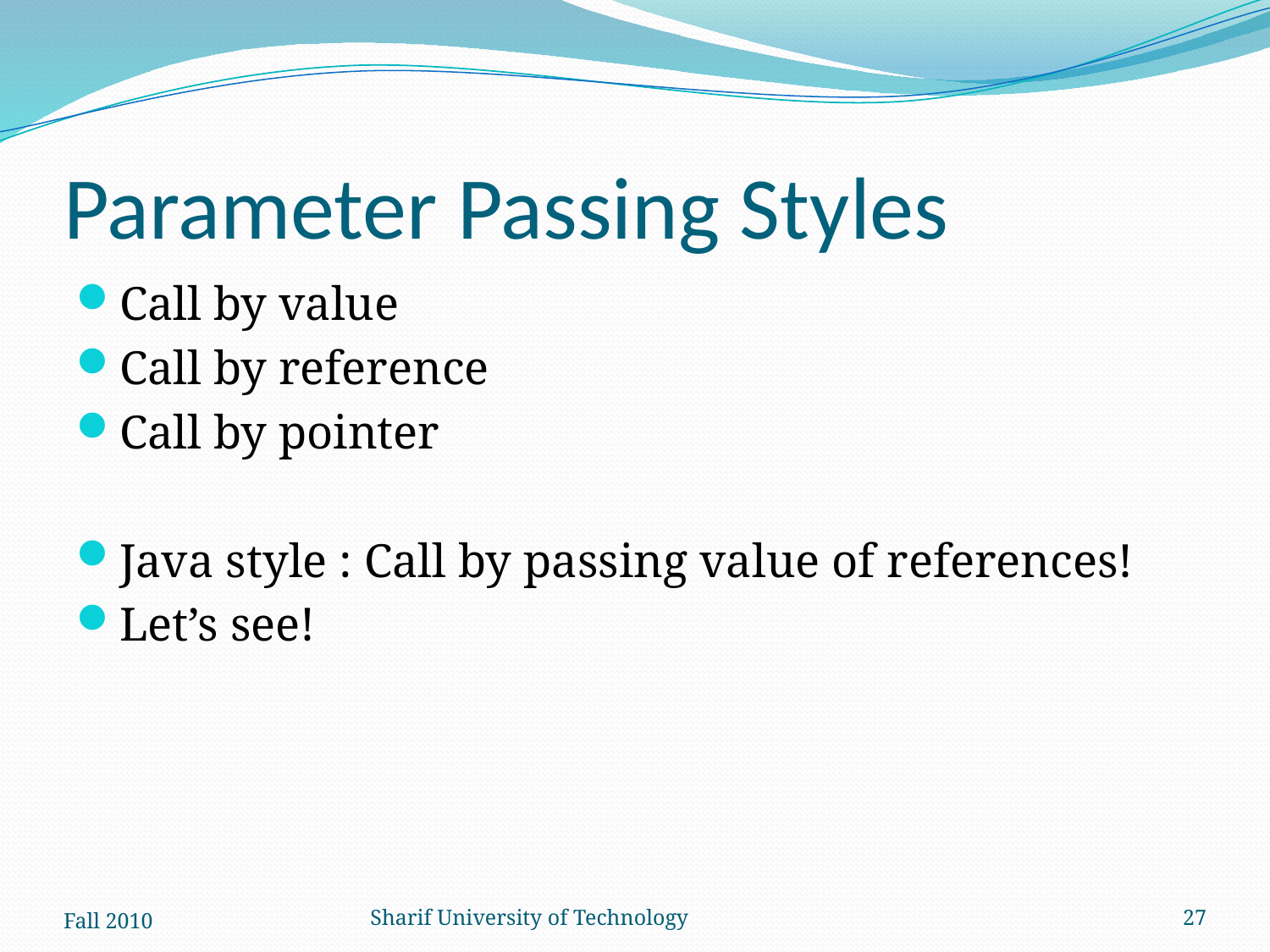

# Parameter Passing Styles
Call by value
Call by reference
Call by pointer

Java style : Call by passing value of references!
Let’s see!
Fall 2010
Sharif University of Technology
27